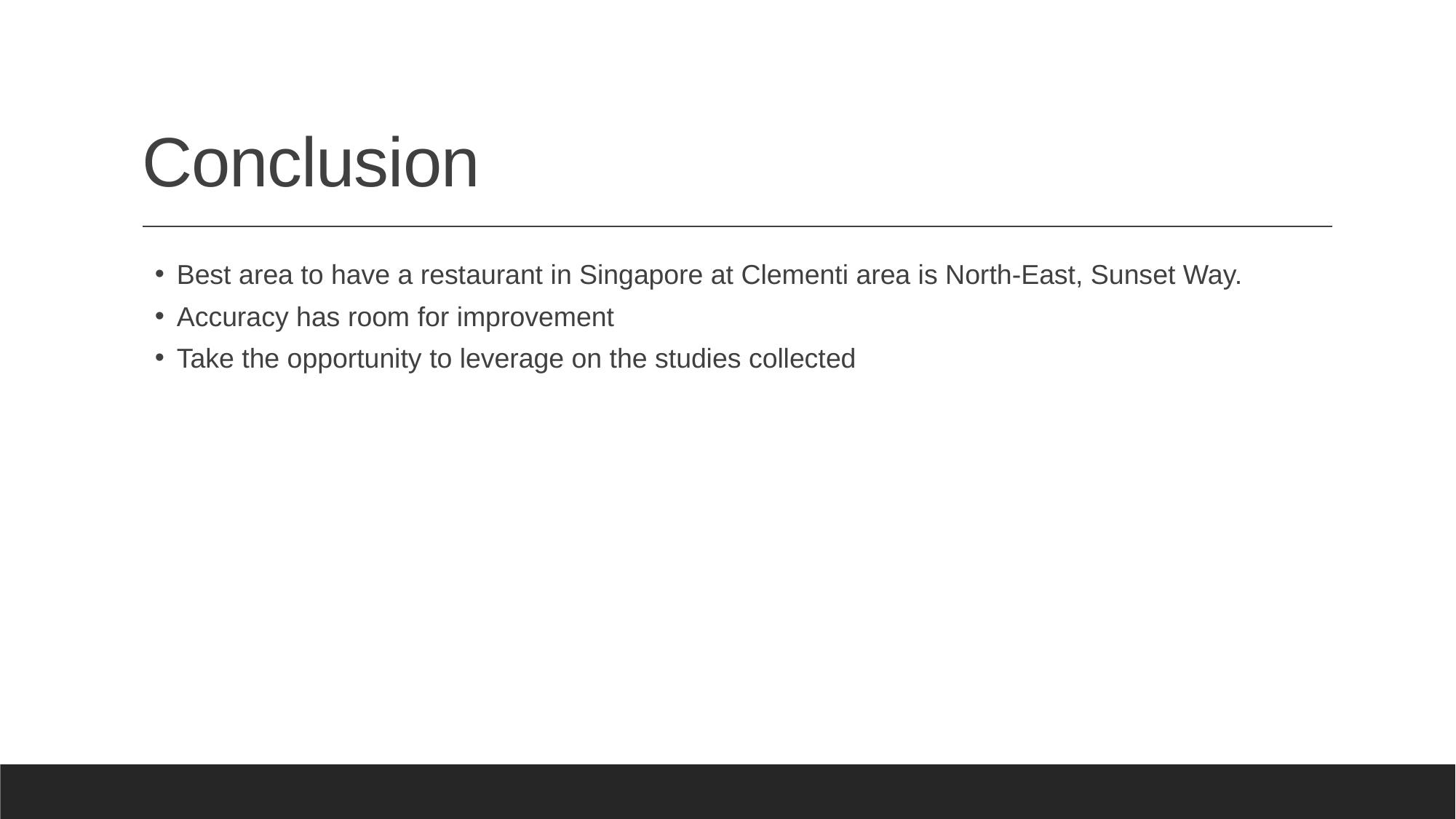

# Conclusion
Best area to have a restaurant in Singapore at Clementi area is North-East, Sunset Way.
Accuracy has room for improvement
Take the opportunity to leverage on the studies collected